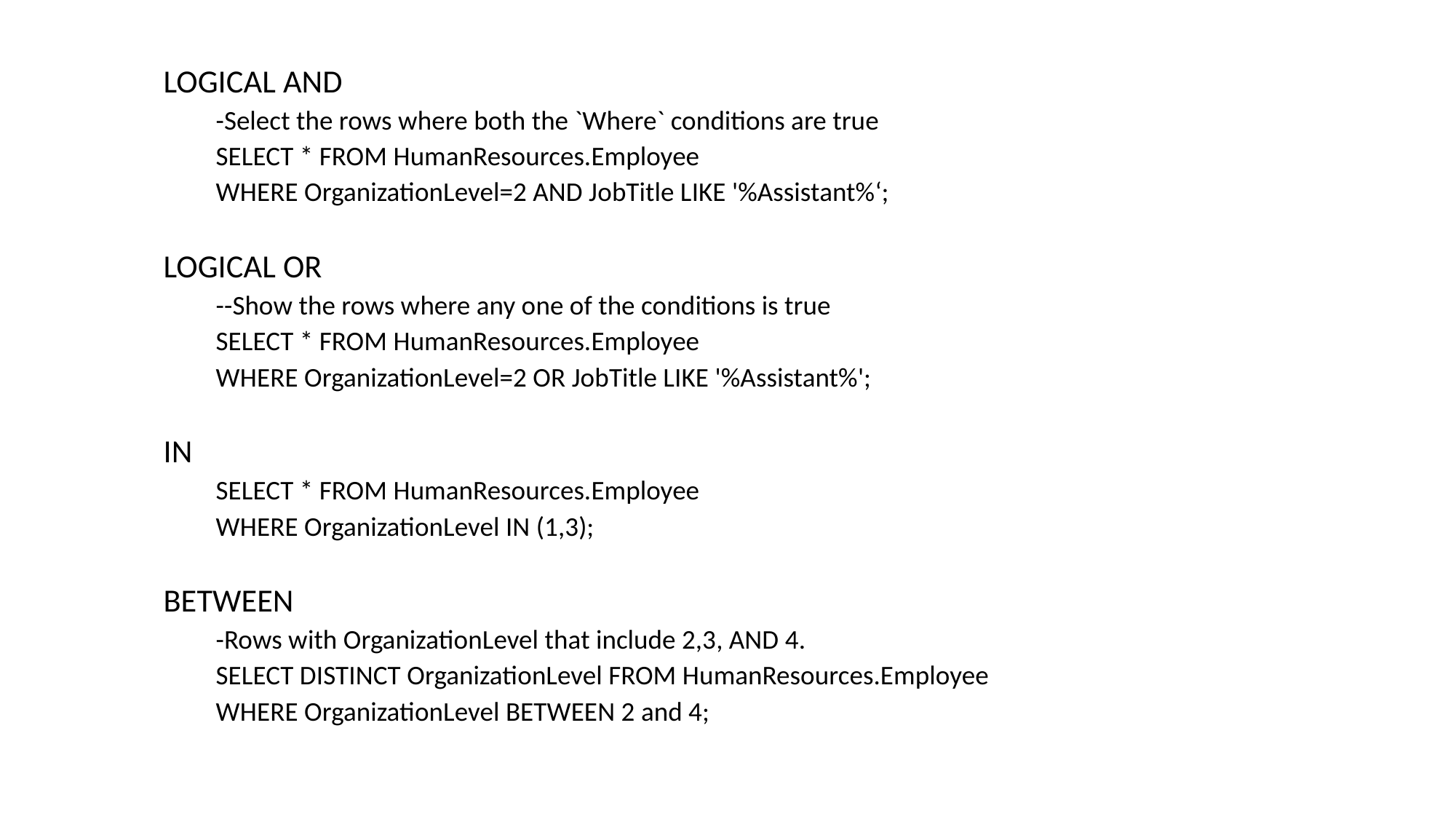

LOGICAL AND
-Select the rows where both the `Where` conditions are true
SELECT * FROM HumanResources.Employee
WHERE OrganizationLevel=2 AND JobTitle LIKE '%Assistant%‘;

LOGICAL OR
--Show the rows where any one of the conditions is true
SELECT * FROM HumanResources.Employee
WHERE OrganizationLevel=2 OR JobTitle LIKE '%Assistant%';

IN
SELECT * FROM HumanResources.Employee
WHERE OrganizationLevel IN (1,3);

BETWEEN
-Rows with OrganizationLevel that include 2,3, AND 4.
SELECT DISTINCT OrganizationLevel FROM HumanResources.Employee
WHERE OrganizationLevel BETWEEN 2 and 4;